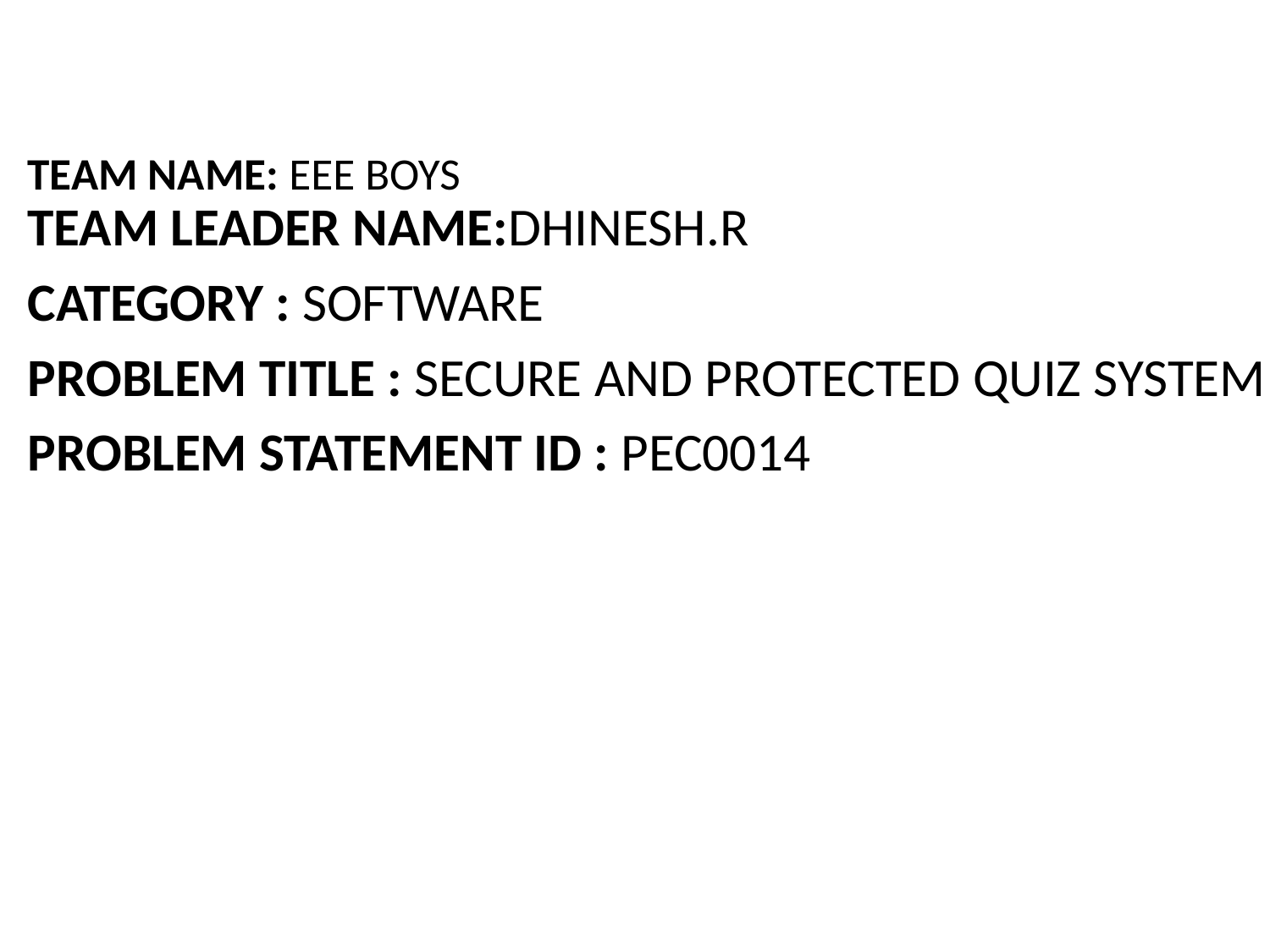

# TEAM NAME: EEE BOYS
TEAM LEADER NAME:DHINESH.R
CATEGORY : SOFTWARE
PROBLEM TITLE : SECURE AND PROTECTED QUIZ SYSTEM
PROBLEM STATEMENT ID : PEC0014